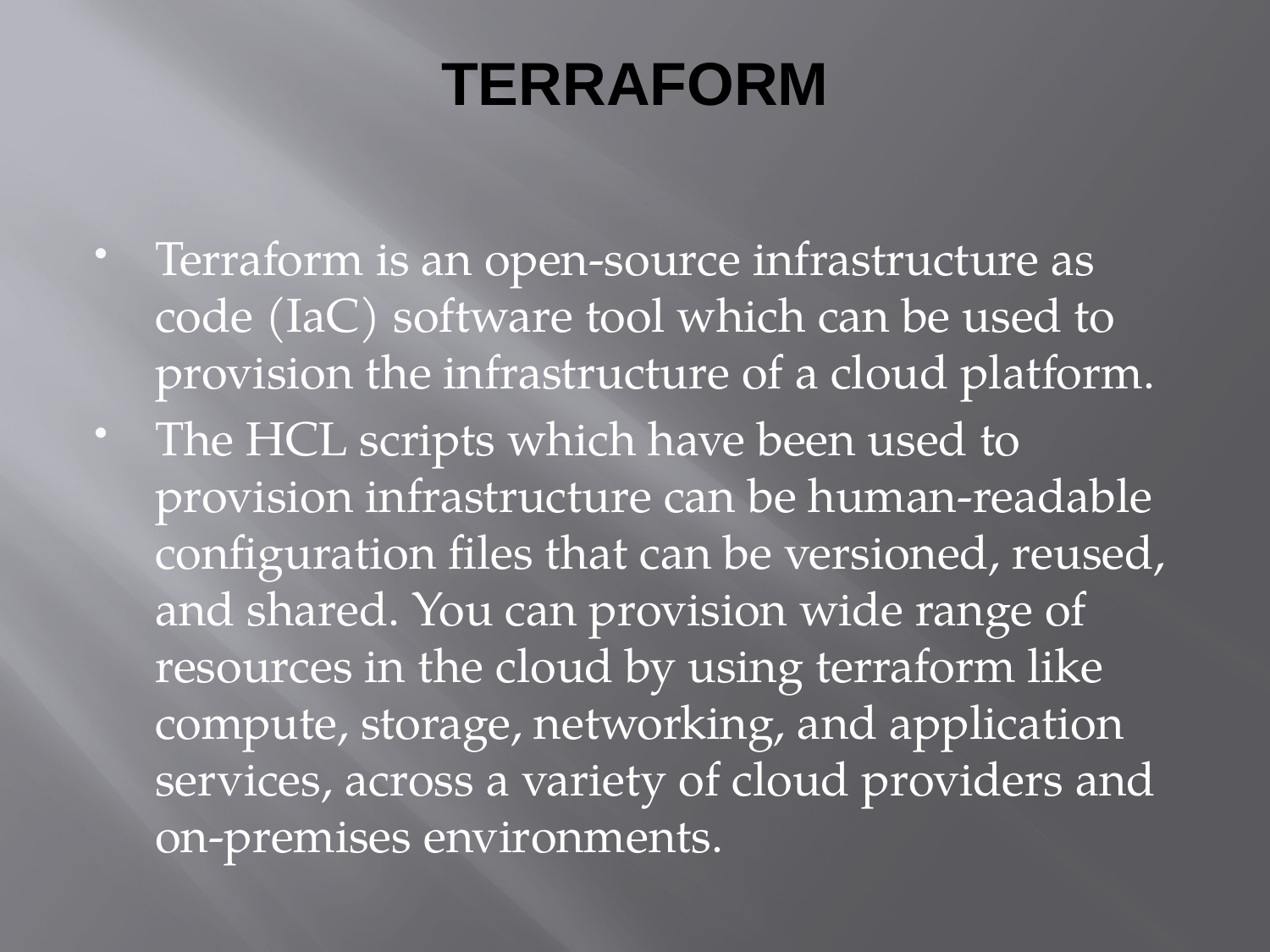

# TERRAFORM
Terraform is an open-source infrastructure as code (IaC) software tool which can be used to provision the infrastructure of a cloud platform.
The HCL scripts which have been used to provision infrastructure can be human-readable configuration files that can be versioned, reused, and shared. You can provision wide range of resources in the cloud by using terraform like compute, storage, networking, and application services, across a variety of cloud providers and on-premises environments.